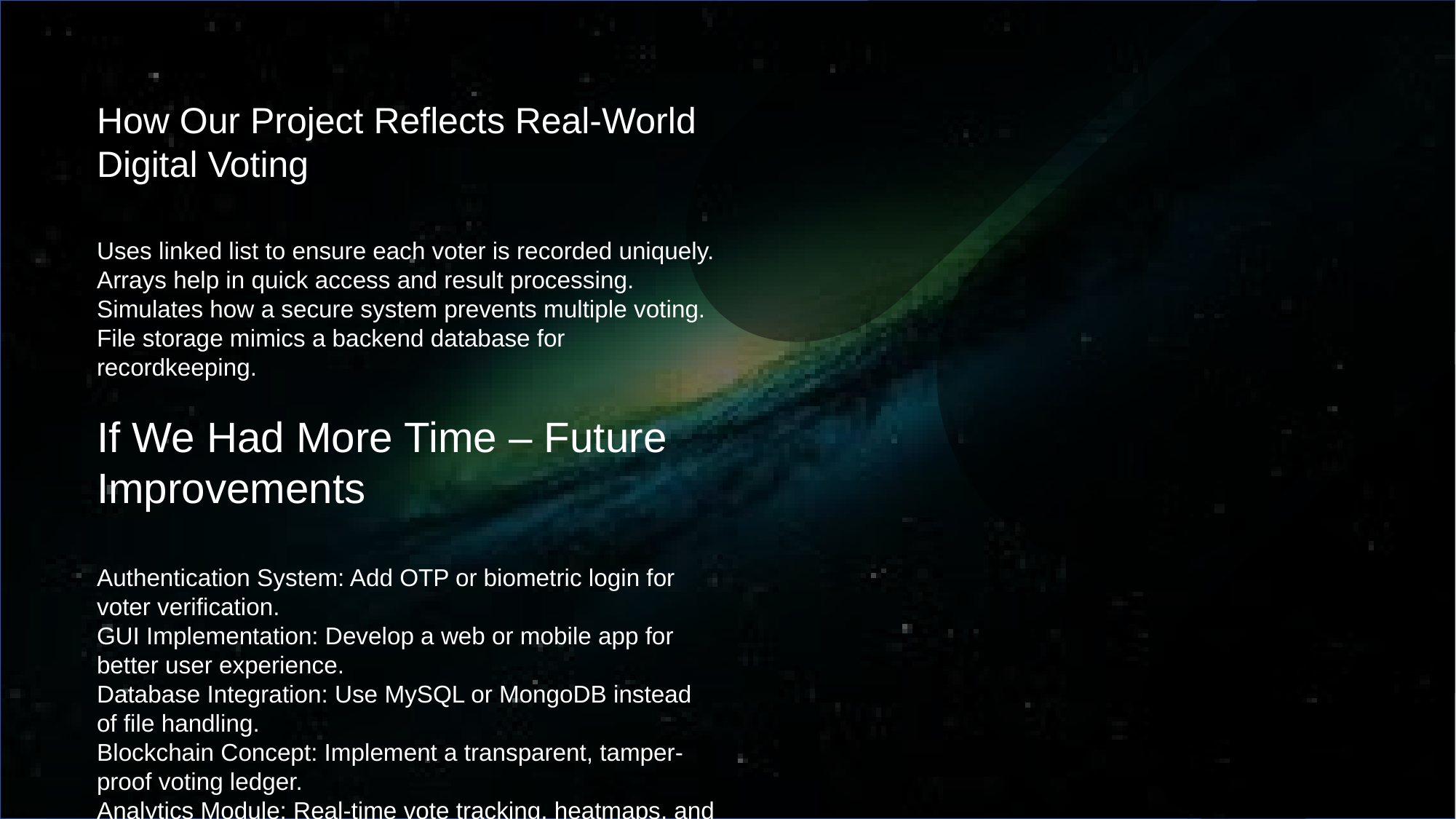

How Our Project Reflects Real-World Digital Voting

Uses linked list to ensure each voter is recorded uniquely.
Arrays help in quick access and result processing.
Simulates how a secure system prevents multiple voting.
File storage mimics a backend database for recordkeeping.

If We Had More Time – Future Improvements

Authentication System: Add OTP or biometric login for voter verification.
GUI Implementation: Develop a web or mobile app for better user experience.
Database Integration: Use MySQL or MongoDB instead of file handling.
Blockchain Concept: Implement a transparent, tamper-proof voting ledger.
Analytics Module: Real-time vote tracking, heatmaps, and participation trends.

If any further queries please ask us

#